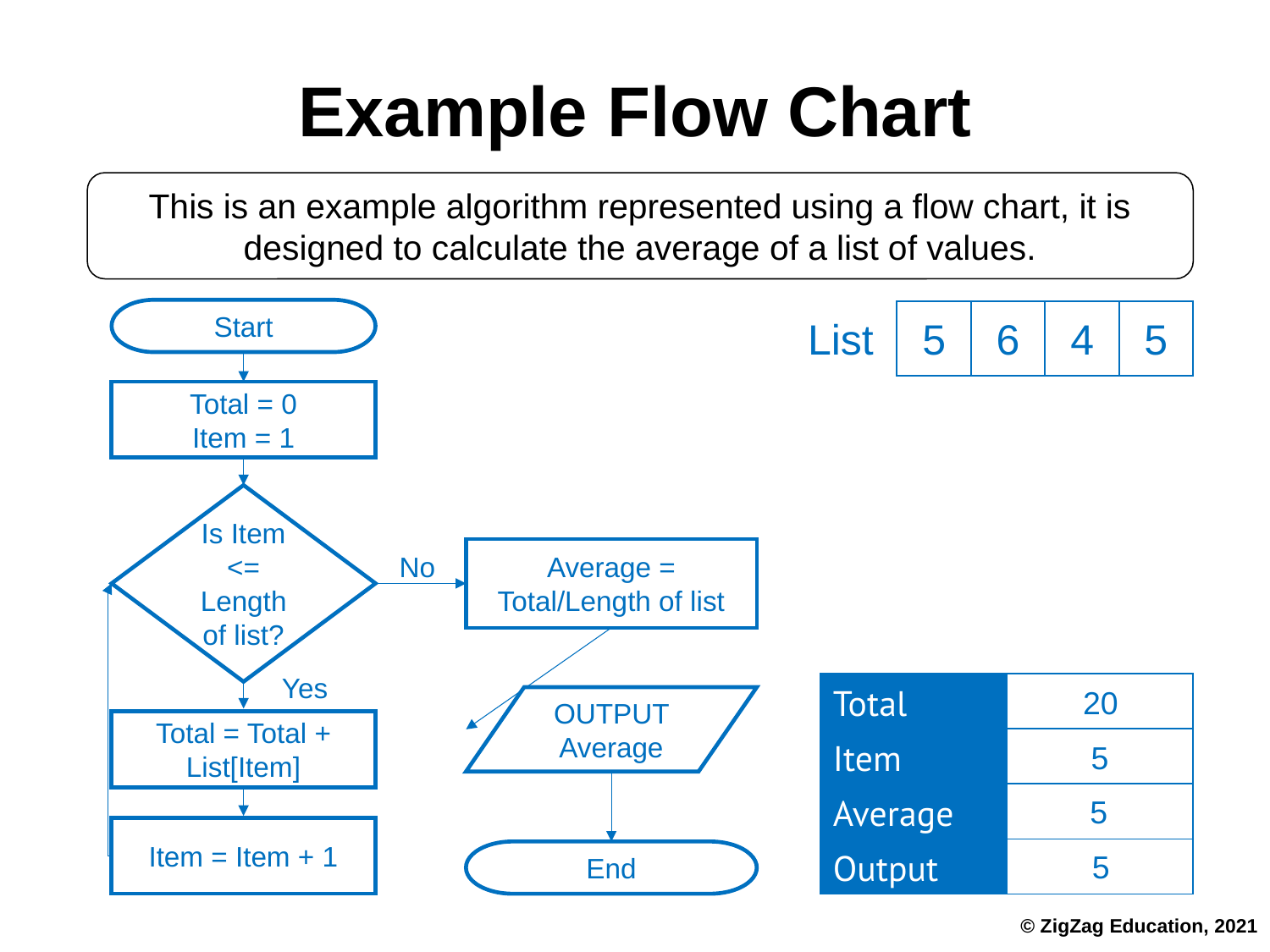

# Example Flow Chart
This is an example algorithm represented using a flow chart, it is designed to calculate the average of a list of values.
Start
List
5
6
4
5
5
4
5
6
Total = 0
Item = 1
Is Item <= Length of list?
Average = Total/Length of list
No
Yes
| Total |  |
| --- | --- |
| Item |  |
| Average |  |
| Output |  |
0
11
20
15
5
OUTPUT Average
Total = Total + List[Item]
3
2
5
4
1
5
Item = Item + 1
End
5
© ZigZag Education, 2021